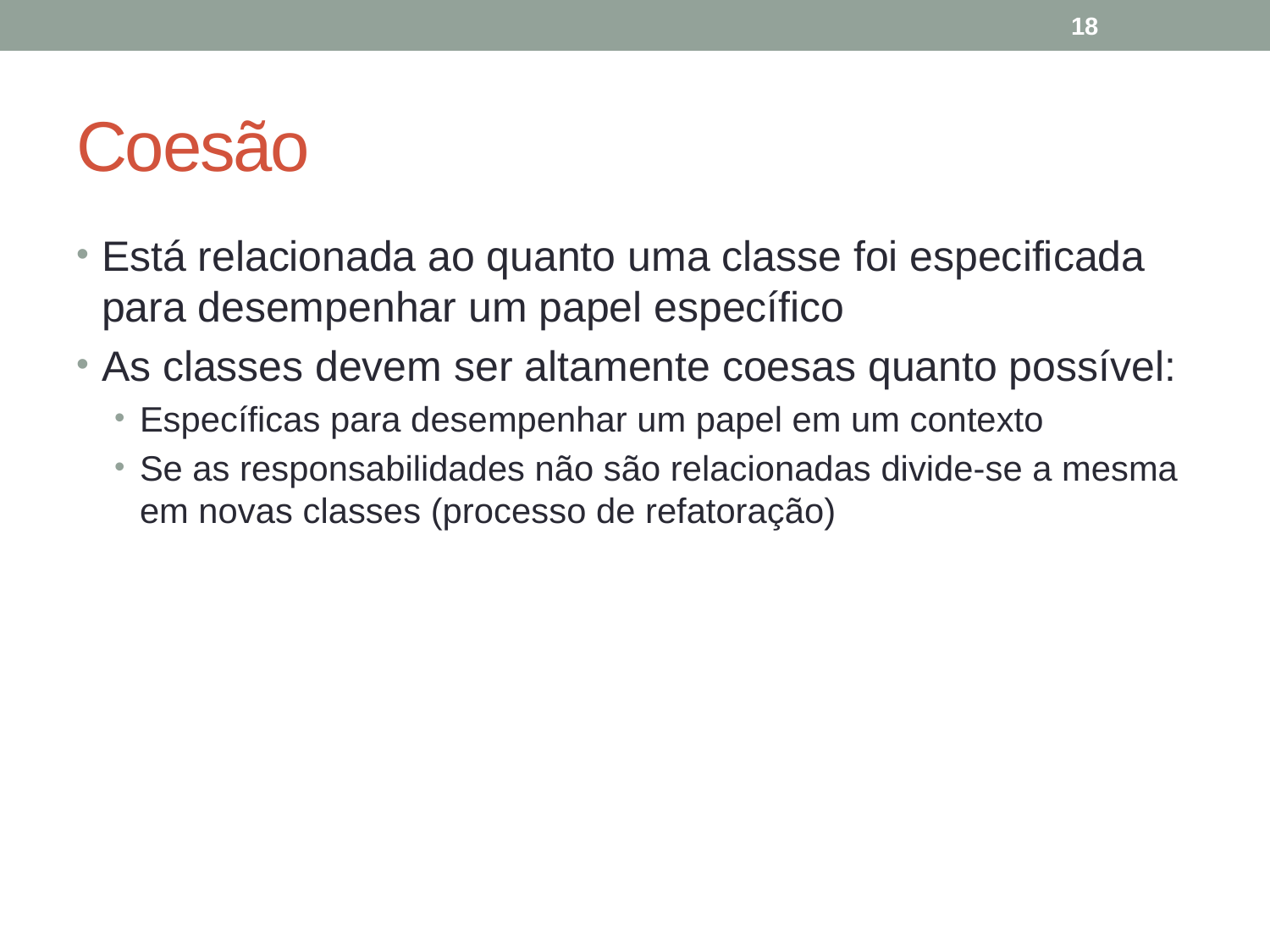

18
# Coesão
Está relacionada ao quanto uma classe foi especificada para desempenhar um papel específico
As classes devem ser altamente coesas quanto possível:
Específicas para desempenhar um papel em um contexto
Se as responsabilidades não são relacionadas divide-se a mesma em novas classes (processo de refatoração)